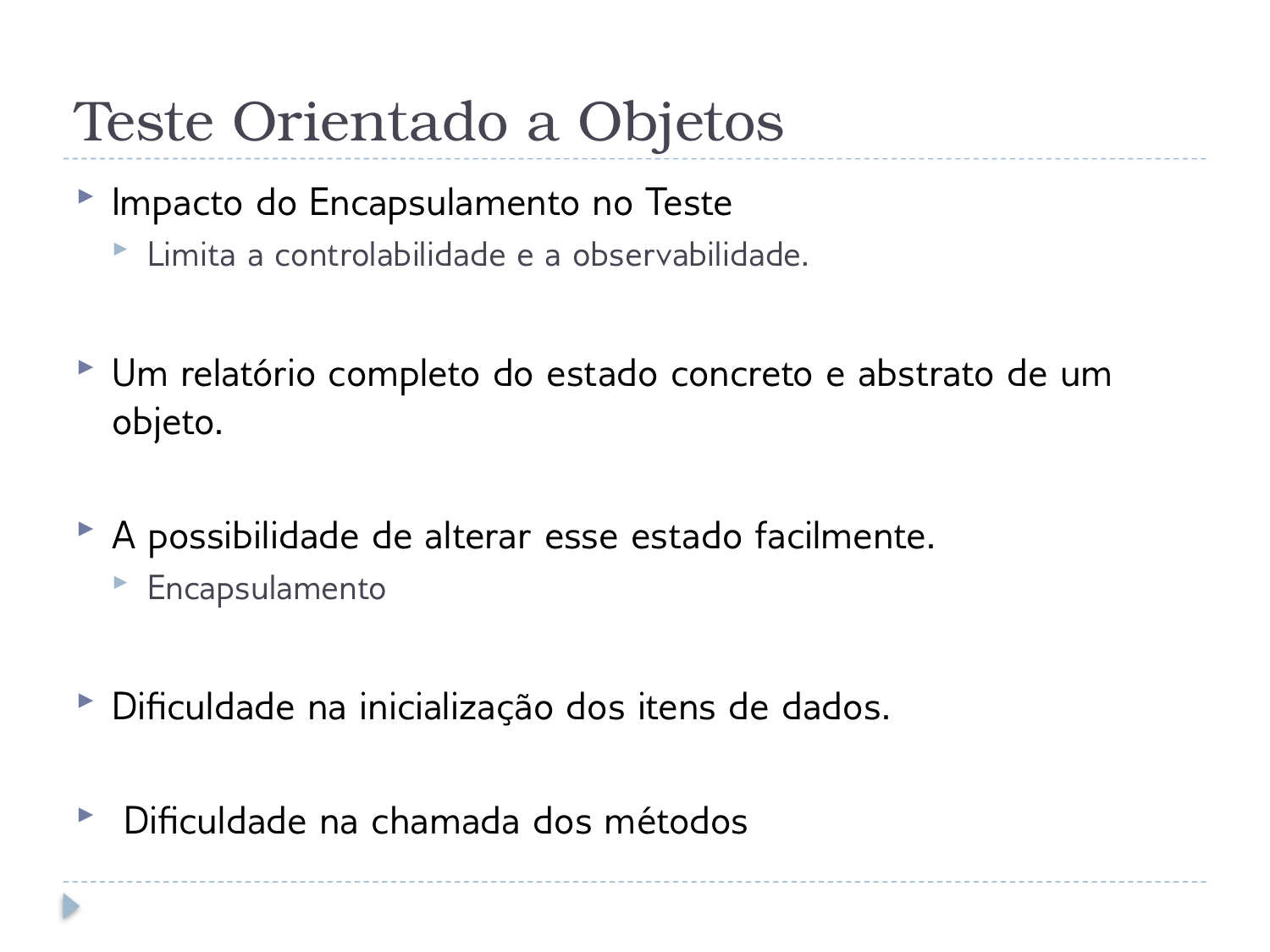

# Teste Orientado a Objetos
Impacto do Encapsulamento no Teste
Limita a controlabilidade e a observabilidade.

Um relatório completo do estado concreto e abstrato de um objeto.

A possibilidade de alterar esse estado facilmente.
Encapsulamento

Dificuldade na inicialização dos itens de dados.

 Dificuldade na chamada dos métodos